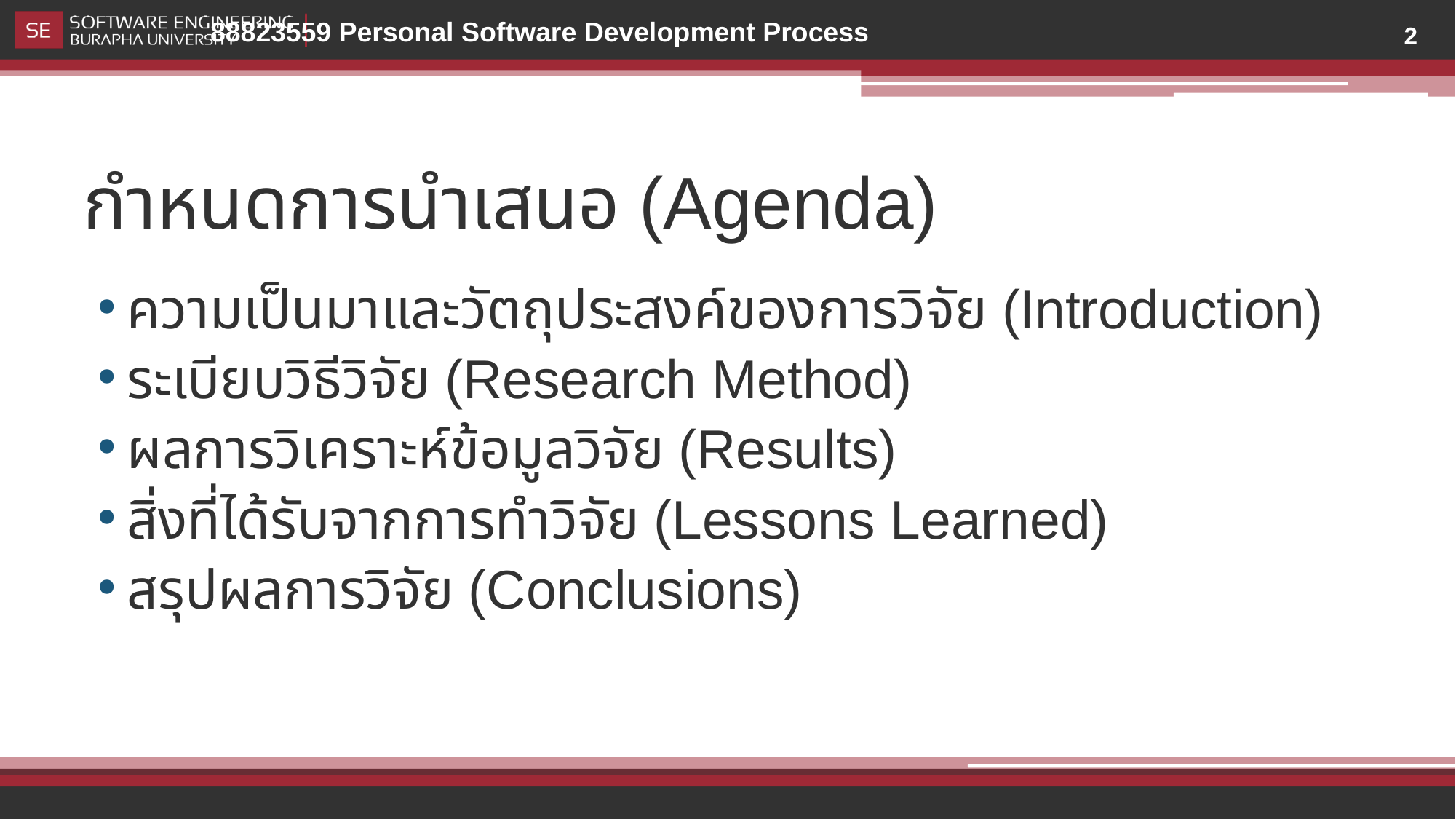

2
# กำหนดการนำเสนอ (Agenda)
ความเป็นมาและวัตถุประสงค์ของการวิจัย (Introduction)
ระเบียบวิธีวิจัย (Research Method)
ผลการวิเคราะห์ข้อมูลวิจัย (Results)
สิ่งที่ได้รับจากการทำวิจัย (Lessons Learned)
สรุปผลการวิจัย (Conclusions)